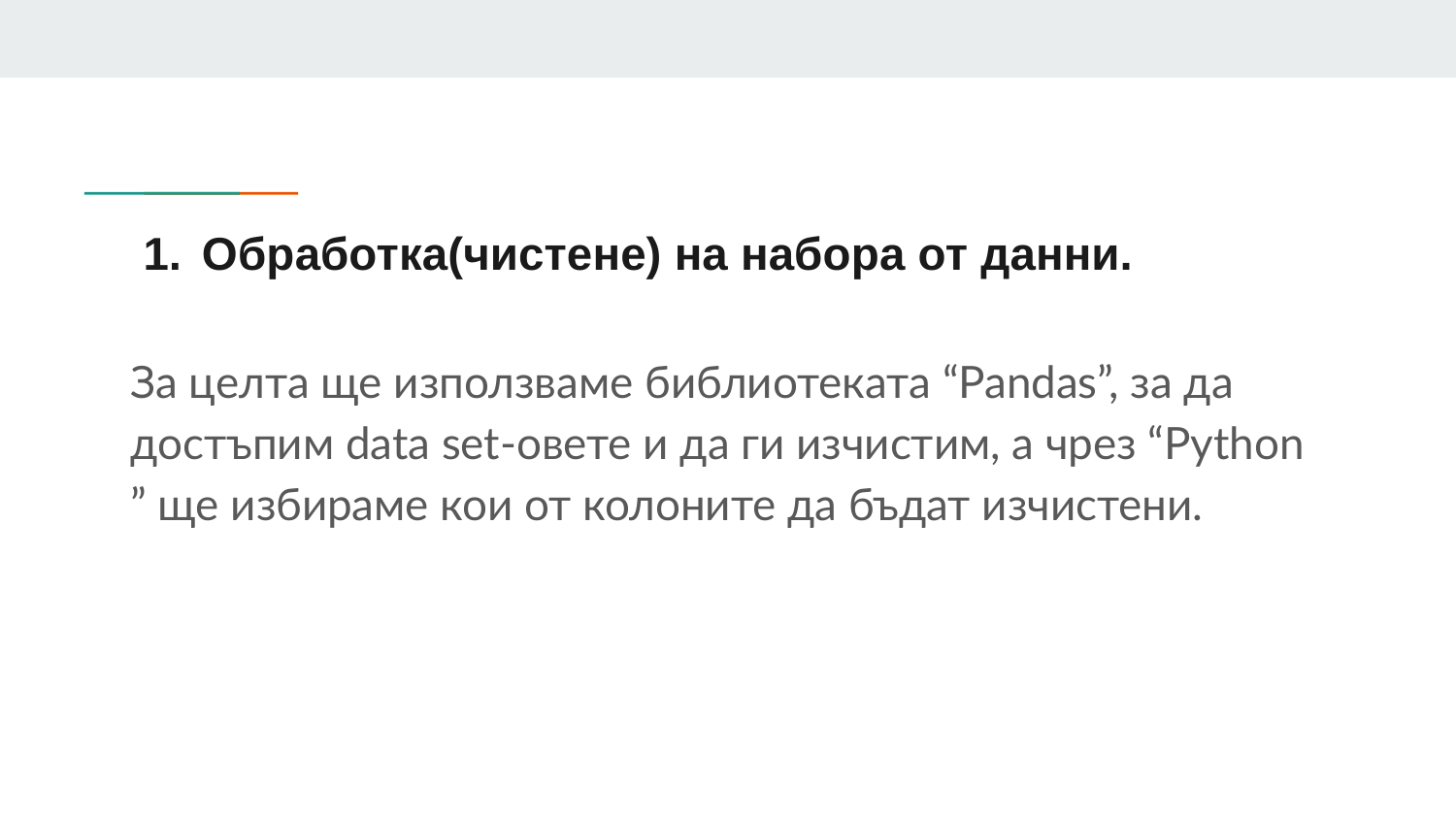

# Обработка(чистене) на набора от данни.
За целта ще използваме библиотеката “Pandas”, за да достъпим data set-овете и да ги изчистим, а чрез “Python ” ще избираме кои от колоните да бъдат изчистени.